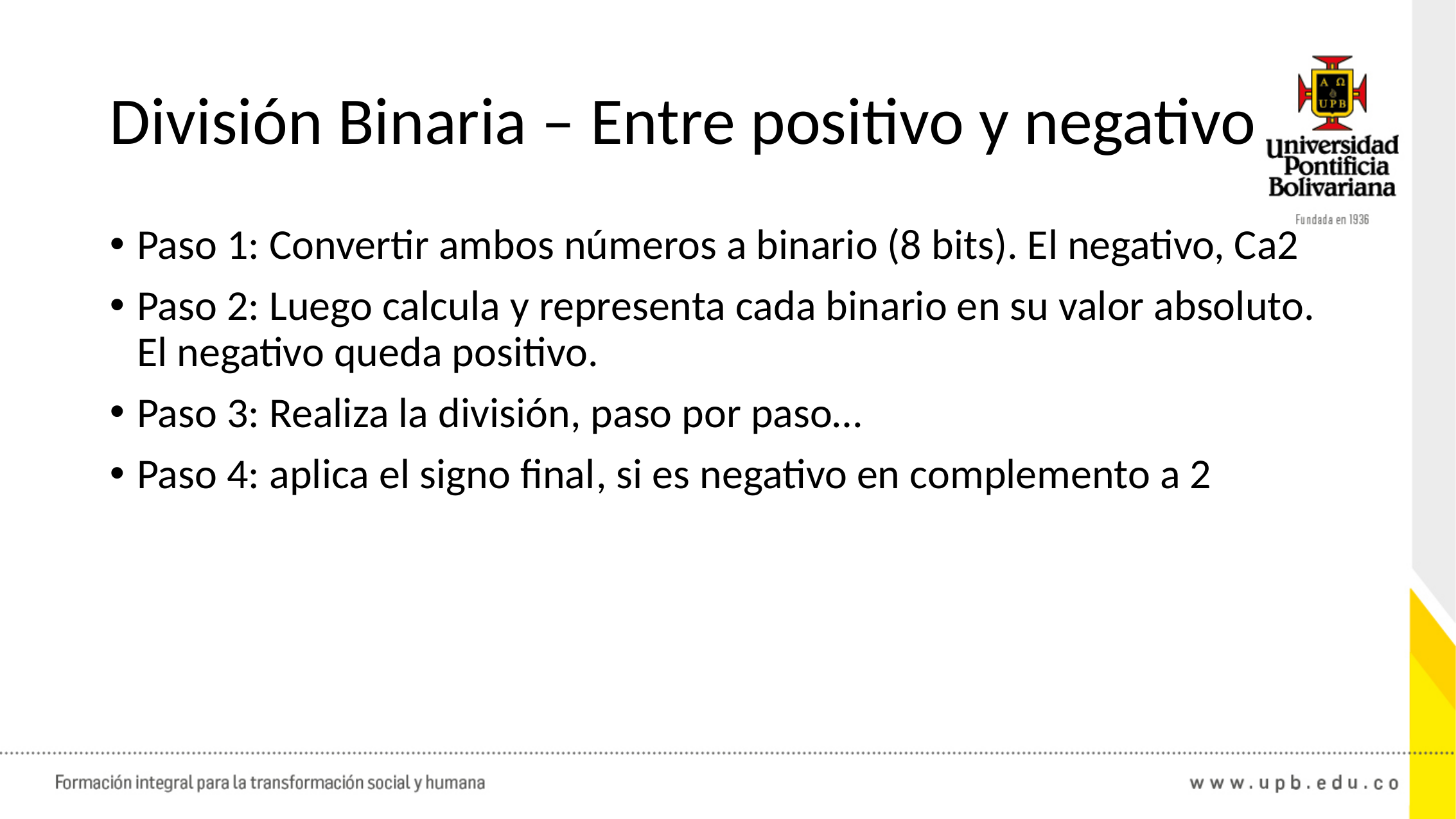

# División Binaria – Entre positivo y negativo
Paso 1: Convertir ambos números a binario (8 bits). El negativo, Ca2
Paso 2: Luego calcula y representa cada binario en su valor absoluto. El negativo queda positivo.
Paso 3: Realiza la división, paso por paso…
Paso 4: aplica el signo final, si es negativo en complemento a 2